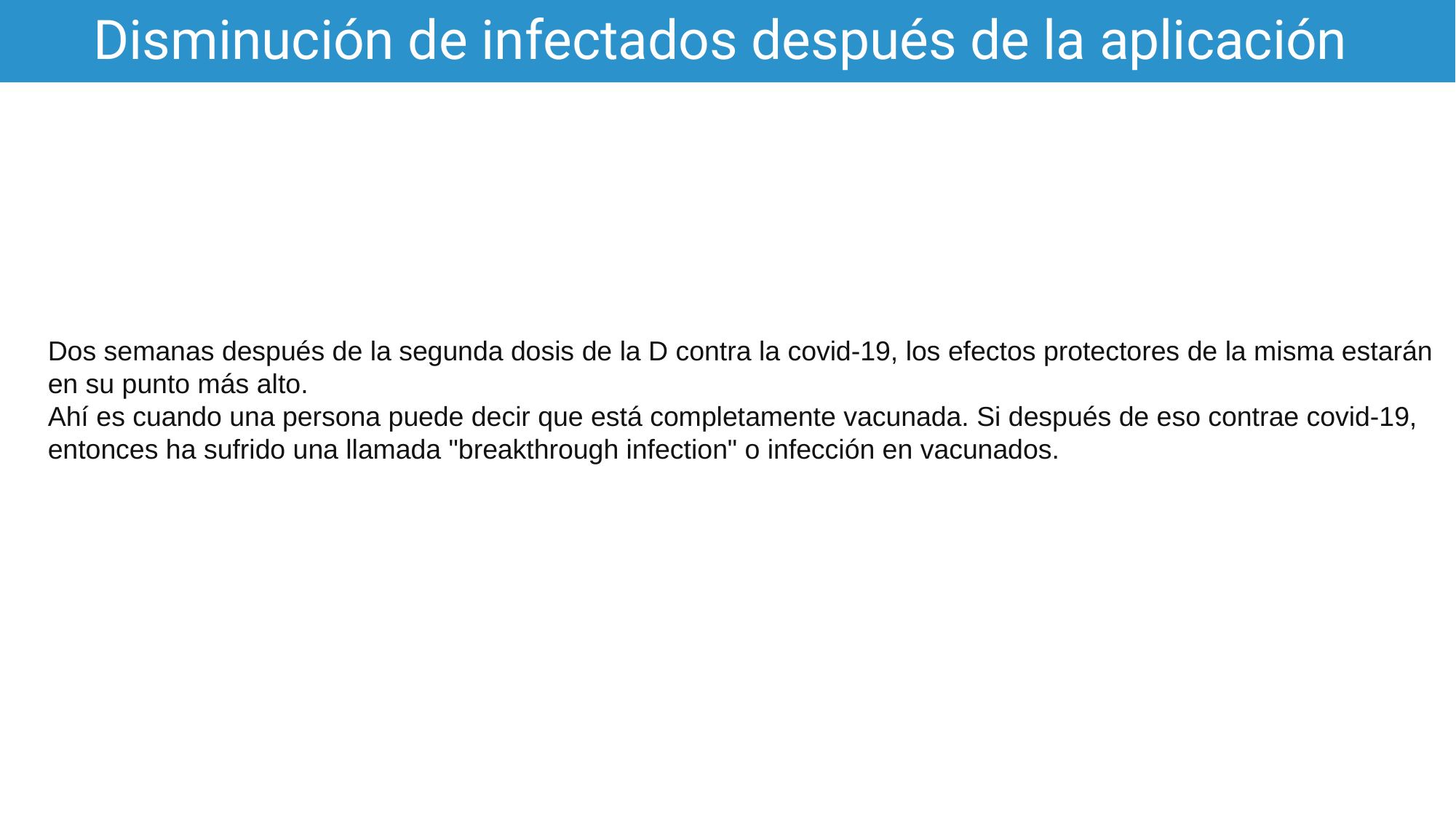

Disminución de infectados después de la aplicación
Dos semanas después de la segunda dosis de la D contra la covid-19, los efectos protectores de la misma estarán en su punto más alto.
Ahí es cuando una persona puede decir que está completamente vacunada. Si después de eso contrae covid-19, entonces ha sufrido una llamada "breakthrough infection" o infección en vacunados.